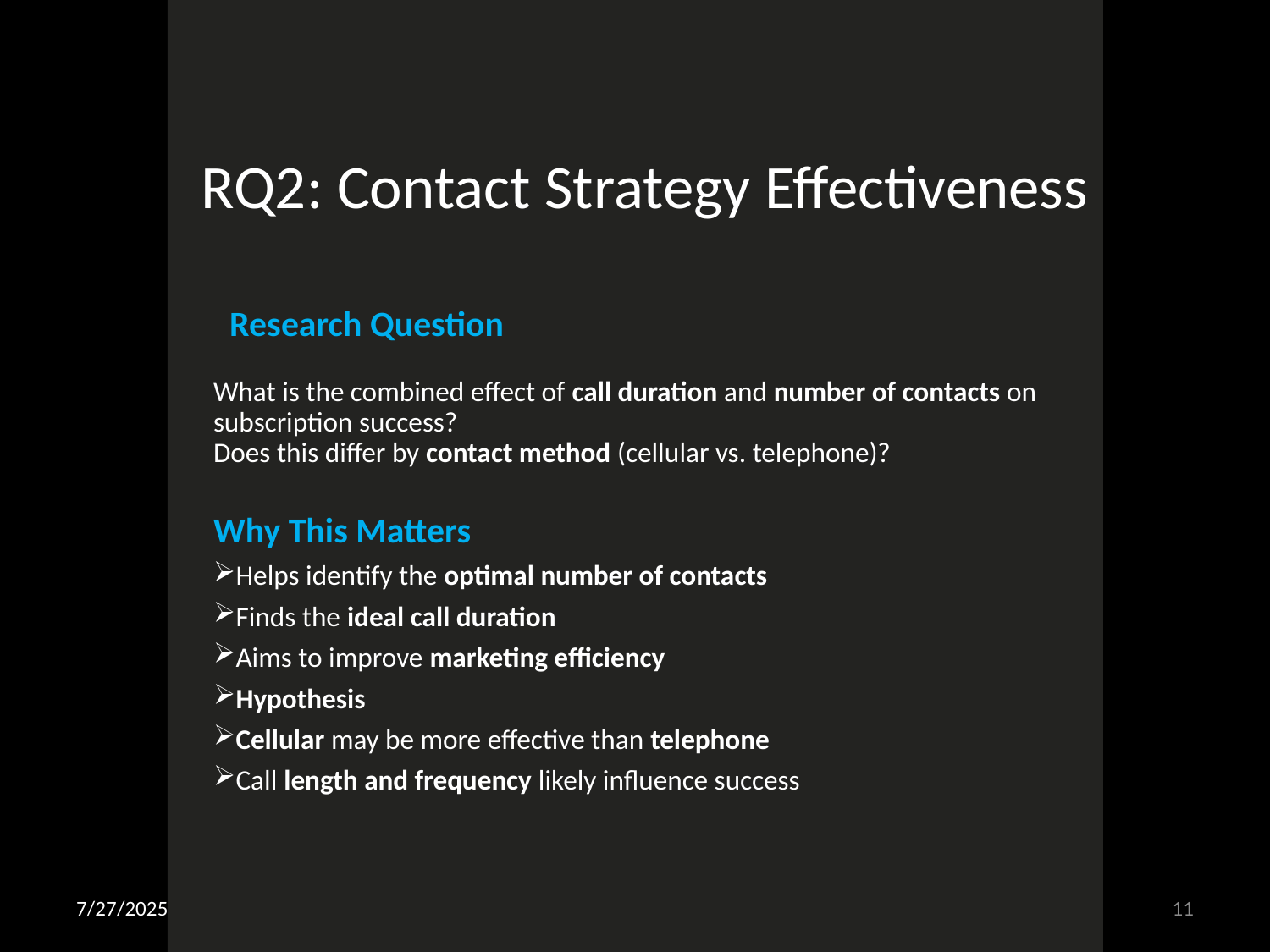

# RQ2: Contact Strategy Effectiveness
  Research Question
What is the combined effect of call duration and number of contacts on subscription success?
Does this differ by contact method (cellular vs. telephone)?

Why This Matters
Helps identify the optimal number of contacts
Finds the ideal call duration
Aims to improve marketing efficiency
Hypothesis
Cellular may be more effective than telephone
Call length and frequency likely influence success

7/27/2025
11